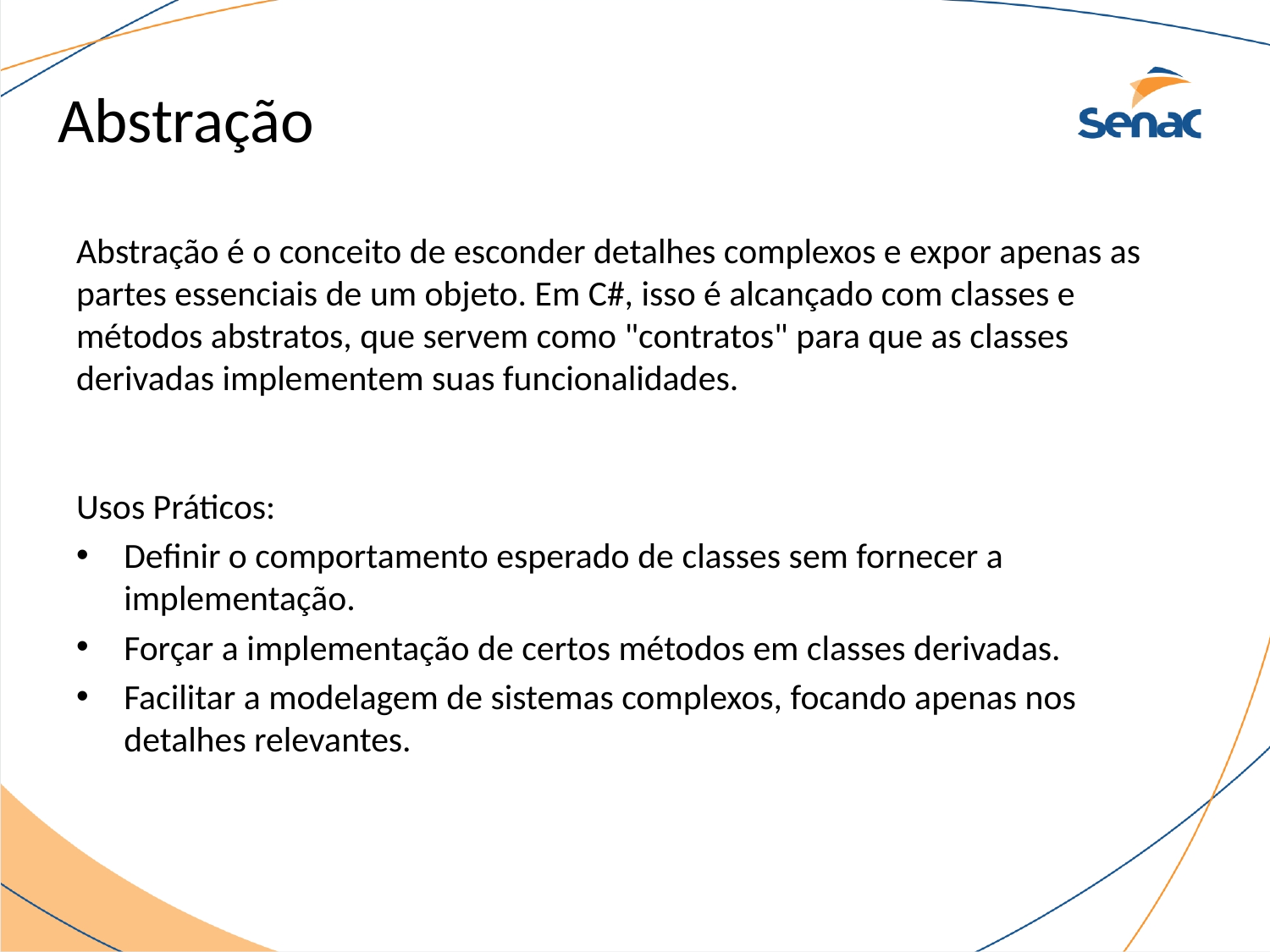

# Abstração
Abstração é o conceito de esconder detalhes complexos e expor apenas as partes essenciais de um objeto. Em C#, isso é alcançado com classes e métodos abstratos, que servem como "contratos" para que as classes derivadas implementem suas funcionalidades.

Usos Práticos:
Definir o comportamento esperado de classes sem fornecer a implementação.
Forçar a implementação de certos métodos em classes derivadas.
Facilitar a modelagem de sistemas complexos, focando apenas nos detalhes relevantes.